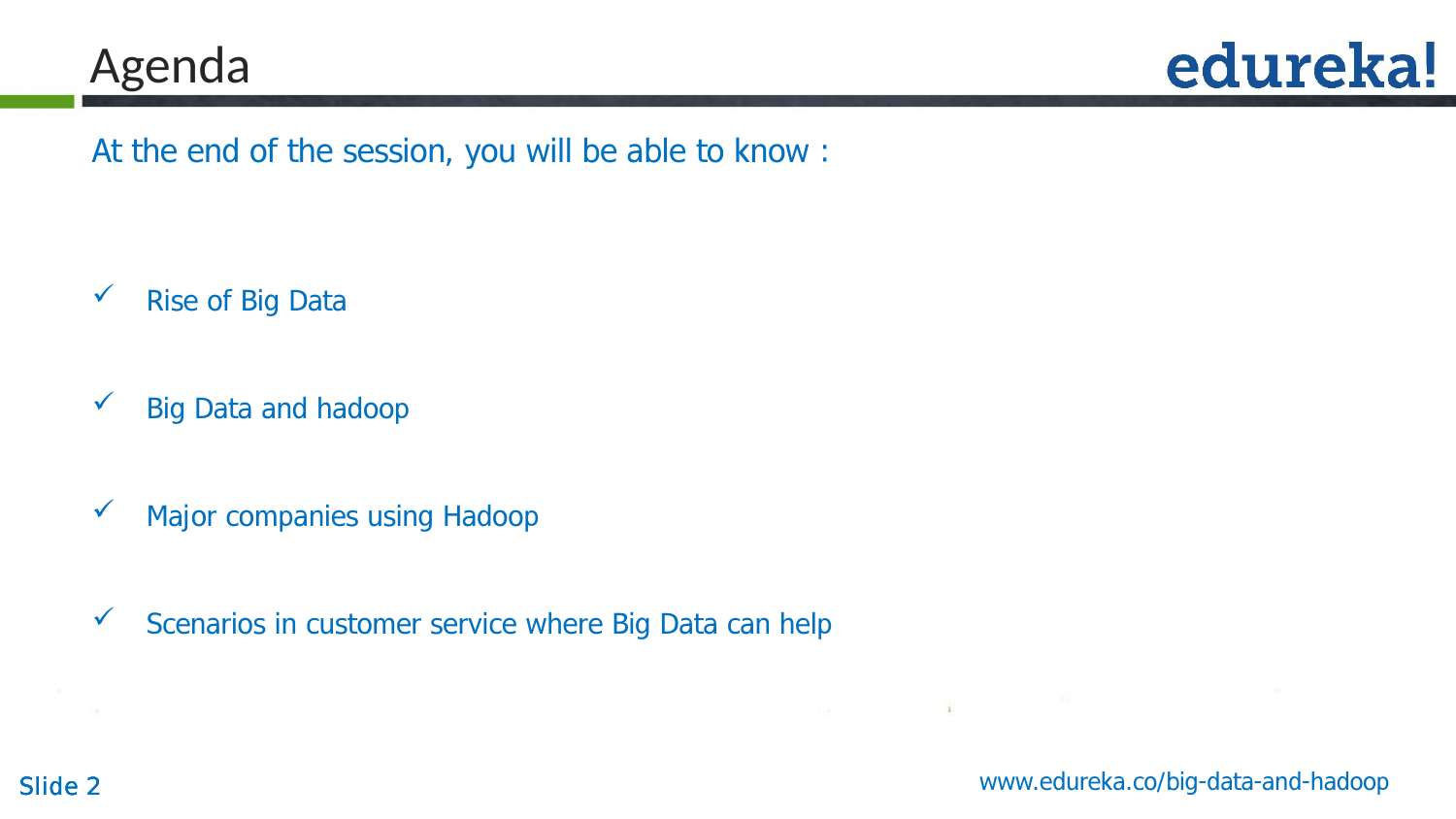

Agenda
At the end of the session, you will be able to know :

Rise of Big Data
Big Data and hadoop
Major companies using Hadoop
Scenarios in customer service where Big Data can help